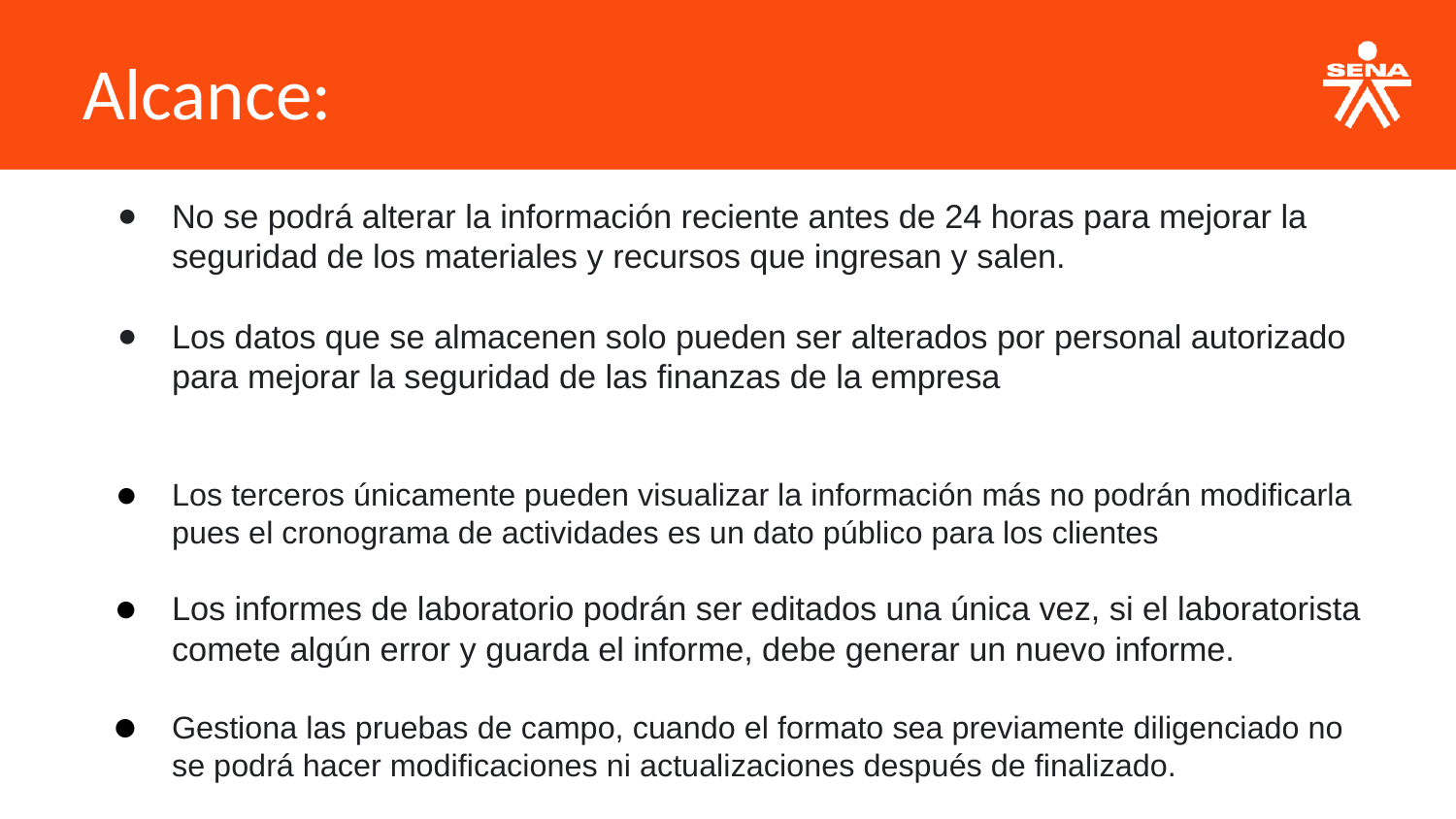

Alcance:
No se podrá alterar la información reciente antes de 24 horas para mejorar la seguridad de los materiales y recursos que ingresan y salen.

Los datos que se almacenen solo pueden ser alterados por personal autorizado para mejorar la seguridad de las finanzas de la empresa

Los terceros únicamente pueden visualizar la información más no podrán modificarla pues el cronograma de actividades es un dato público para los clientes

Los informes de laboratorio podrán ser editados una única vez, si el laboratorista comete algún error y guarda el informe, debe generar un nuevo informe.

Gestiona las pruebas de campo, cuando el formato sea previamente diligenciado no se podrá hacer modificaciones ni actualizaciones después de finalizado.